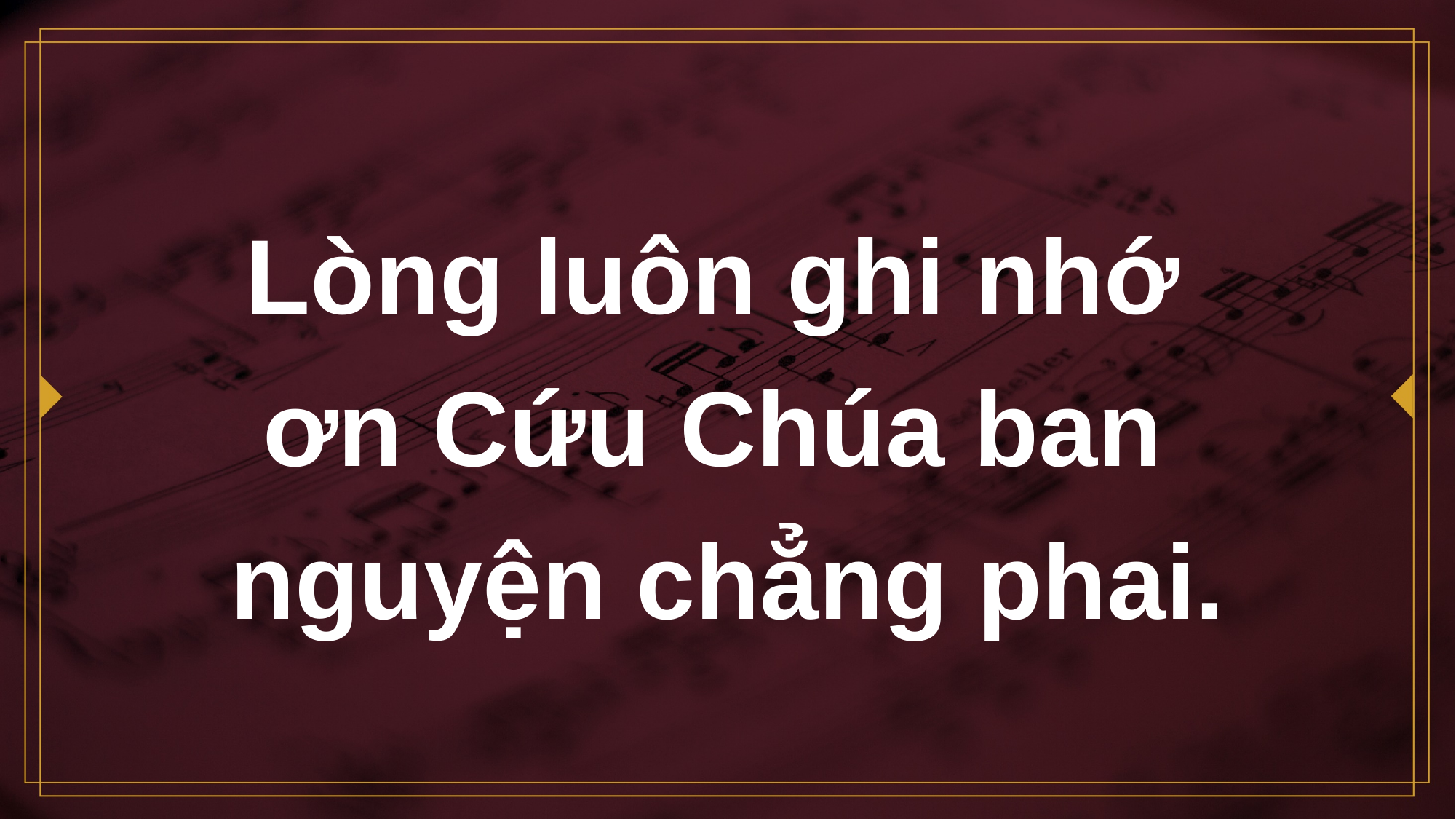

# Lòng luôn ghi nhớ ơn Cứu Chúa ban nguyện chẳng phai.